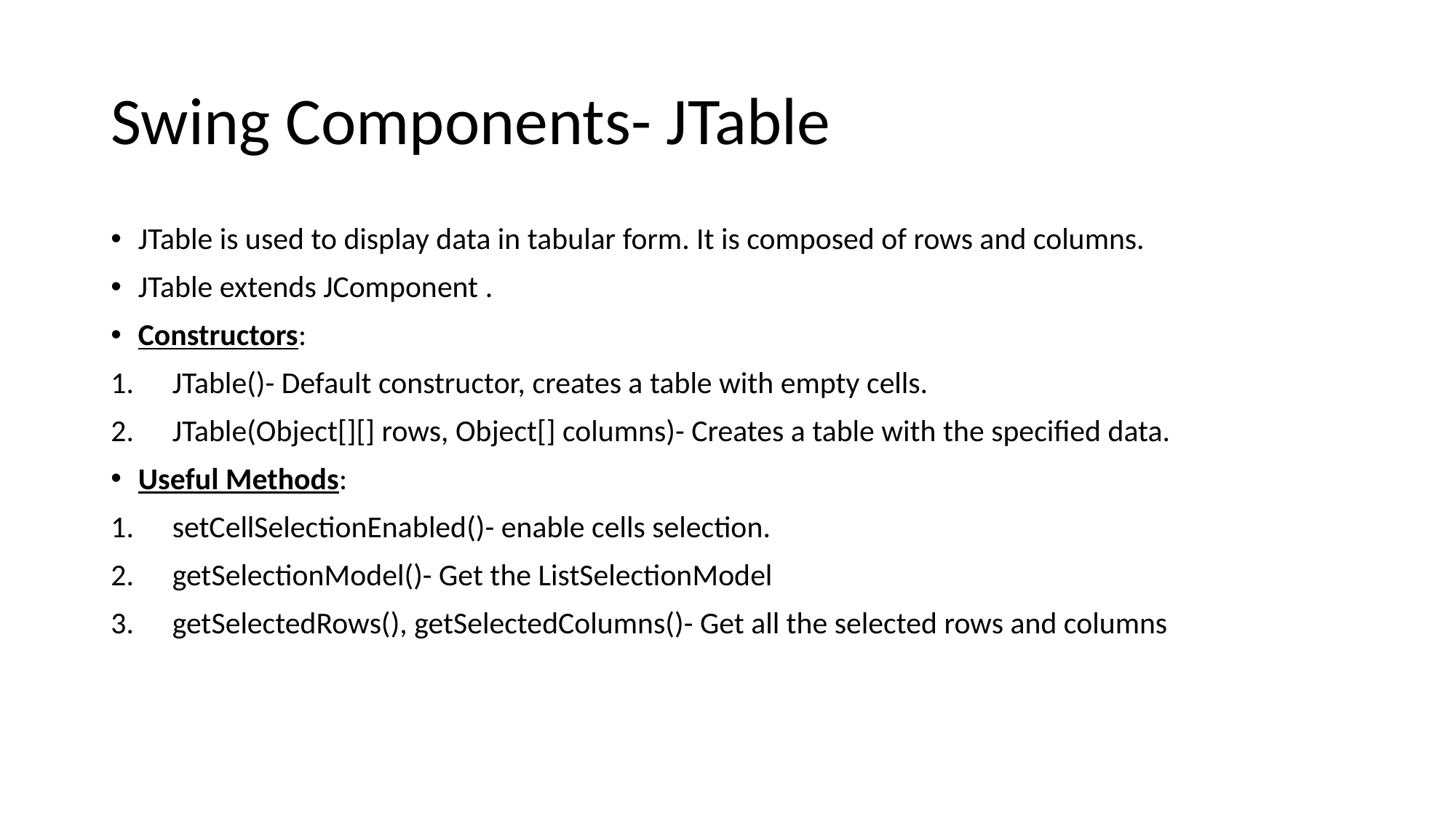

# Swing Components- JTable
JTable is used to display data in tabular form. It is composed of rows and columns.
JTable extends JComponent .
Constructors:
JTable()- Default constructor, creates a table with empty cells.
JTable(Object[][] rows, Object[] columns)- Creates a table with the specified data.
Useful Methods:
setCellSelectionEnabled()- enable cells selection.
getSelectionModel()- Get the ListSelectionModel
getSelectedRows(), getSelectedColumns()- Get all the selected rows and columns